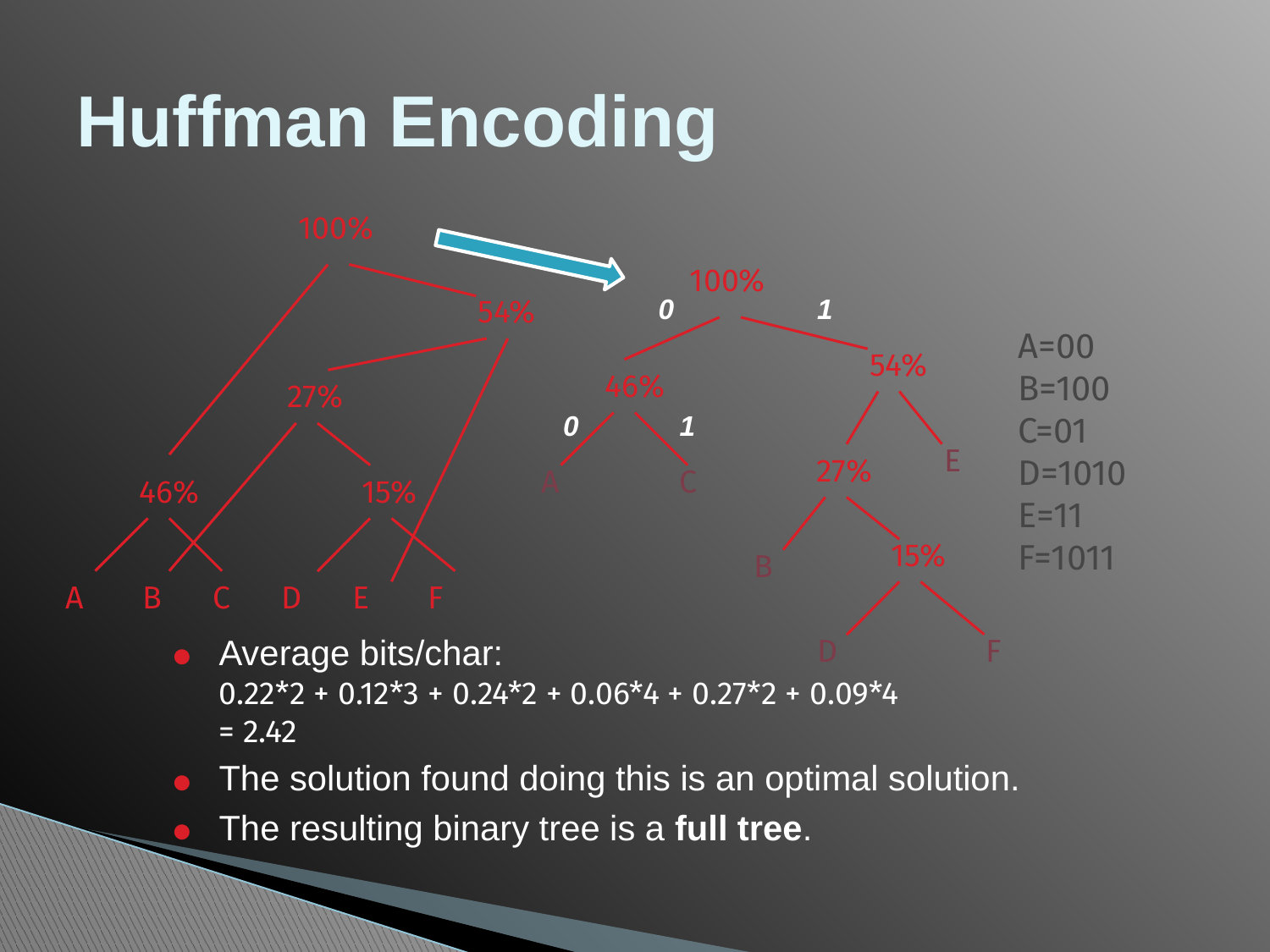

# Huffman Encoding
100%
54%
27%
46%
15%
A       B      C      D      E       F

100%
54%
46%
E
27%
A
C
15%
B
D
F
0
1
A=00
B=100
C=01
D=1010
E=11
F=1011
0
1
Average bits/char:
0.22*2 + 0.12*3 + 0.24*2 + 0.06*4 + 0.27*2 + 0.09*4
= 2.42
The solution found doing this is an optimal solution.
The resulting binary tree is a full tree.